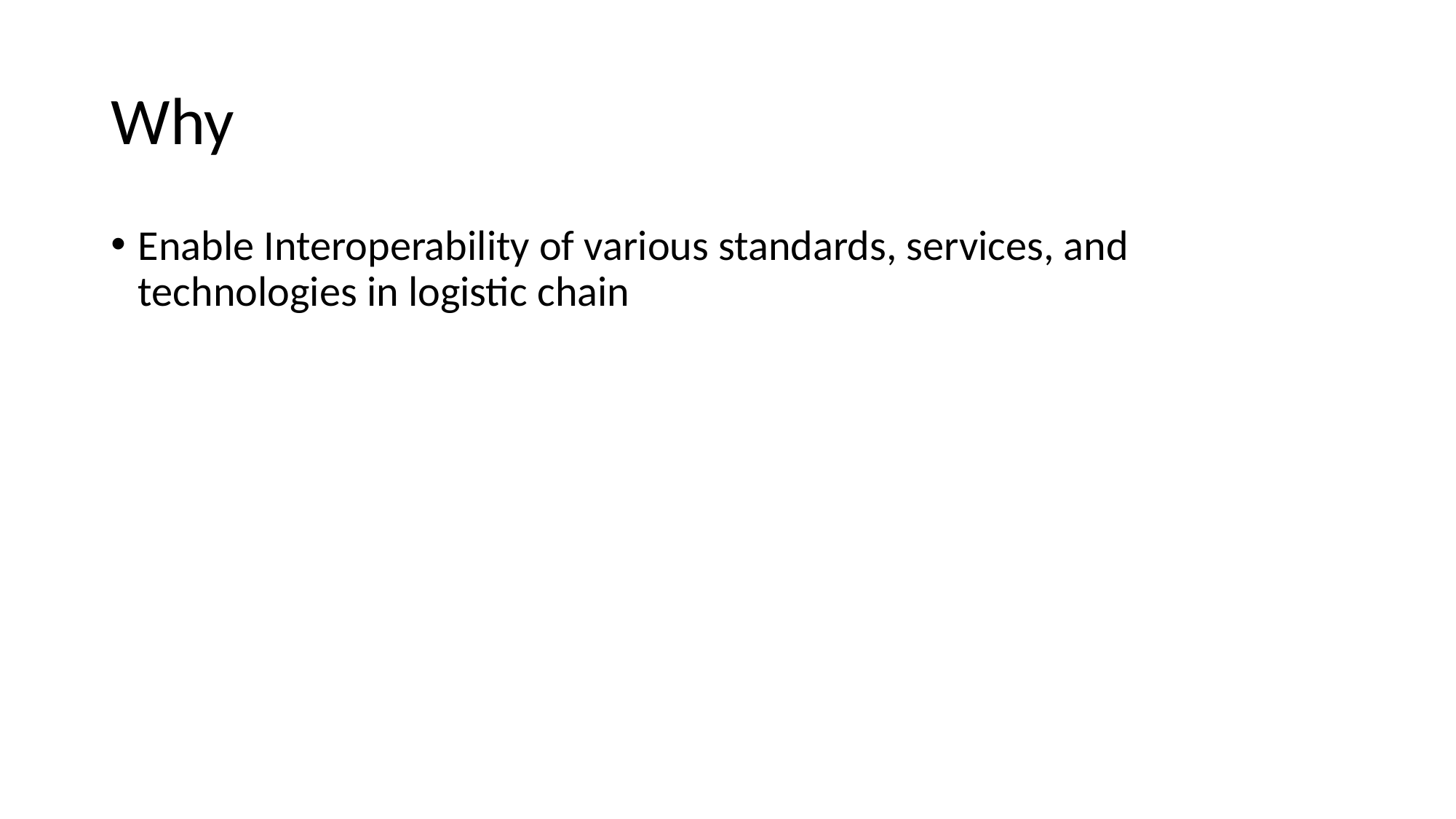

# Why
Enable Interoperability of various standards, services, and technologies in logistic chain